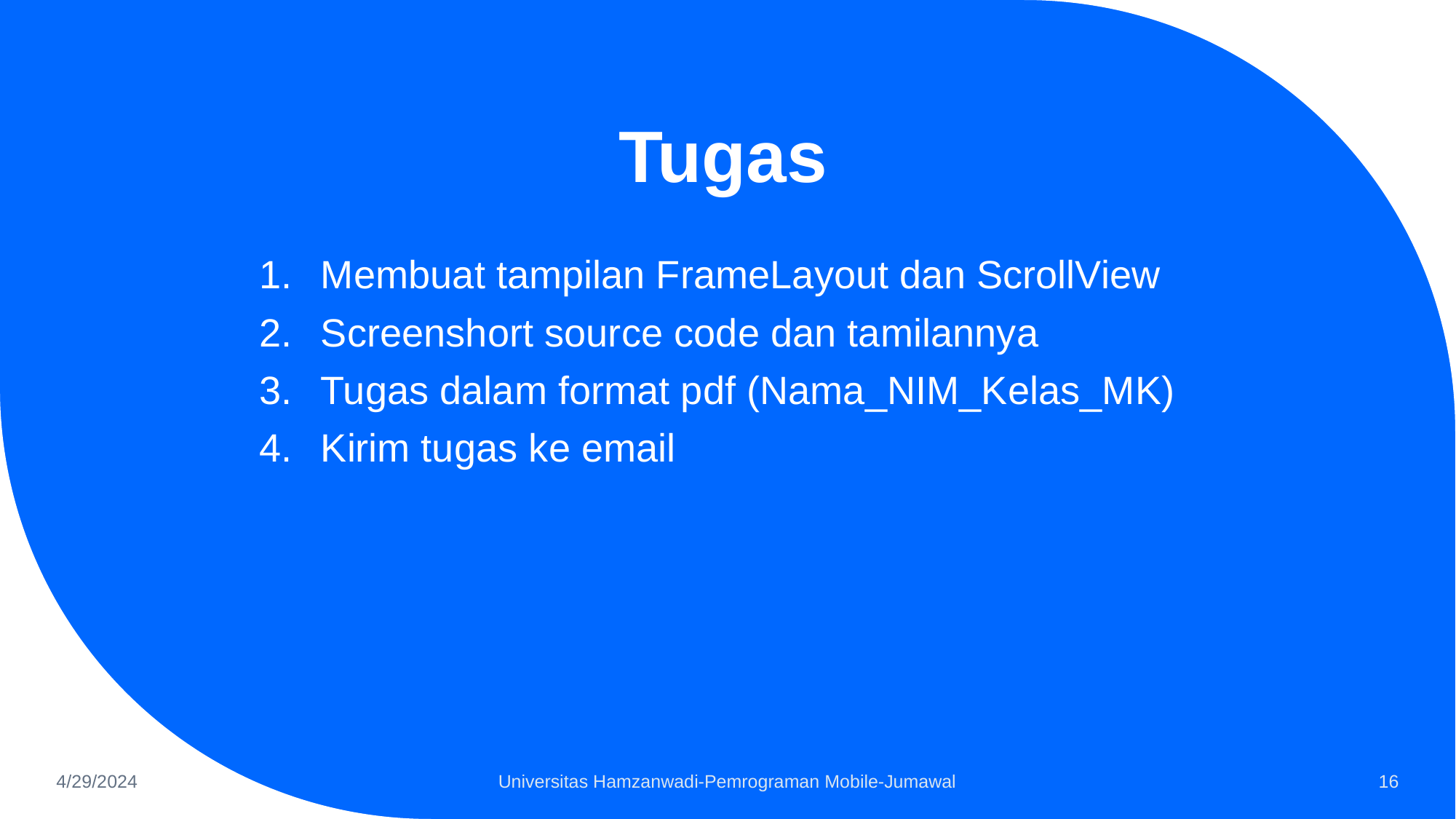

# Tugas
Membuat tampilan FrameLayout dan ScrollView
Screenshort source code dan tamilannya
Tugas dalam format pdf (Nama_NIM_Kelas_MK)
Kirim tugas ke email
4/29/2024
Universitas Hamzanwadi-Pemrograman Mobile-Jumawal
16